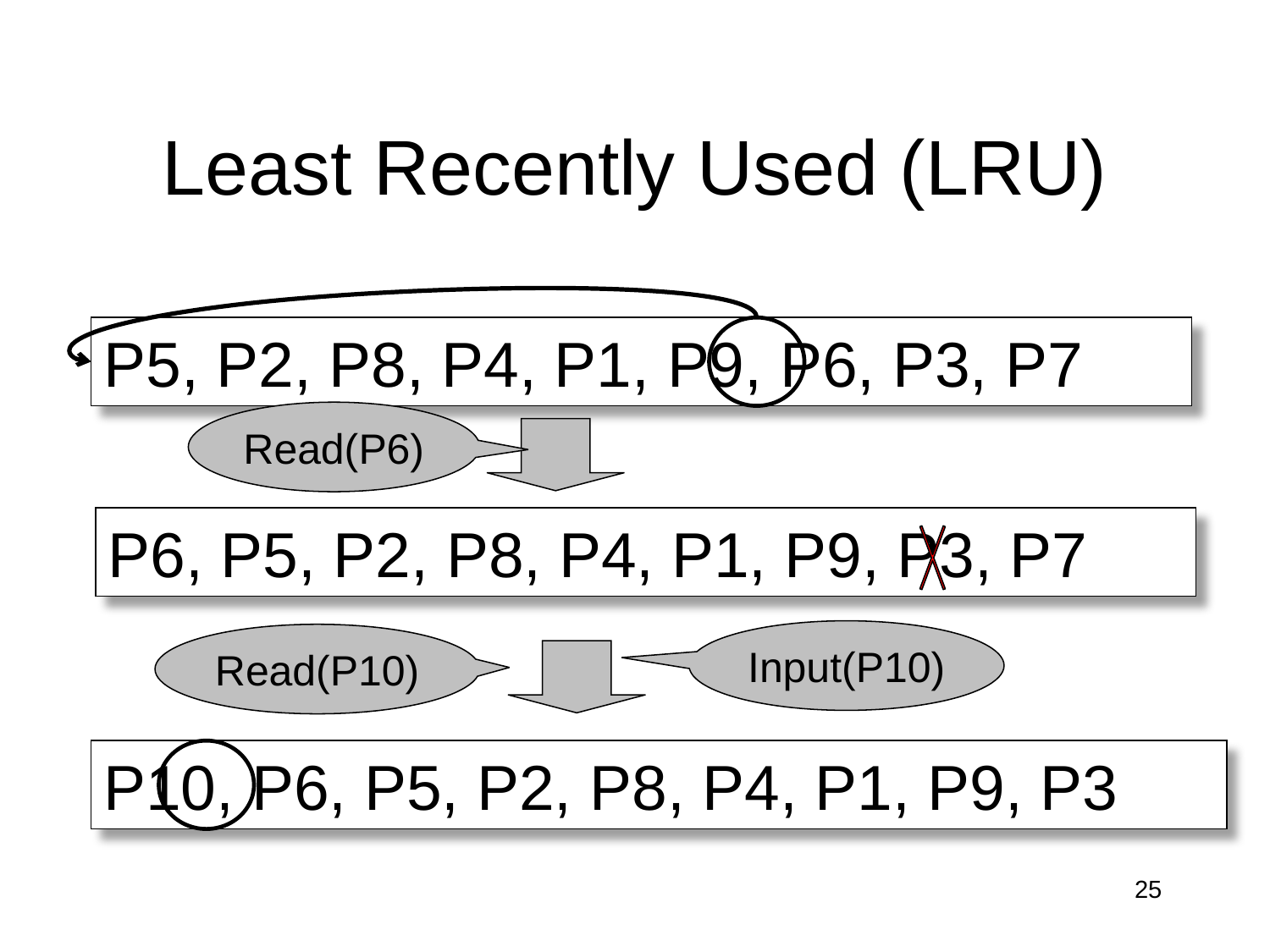

# Least Recently Used (LRU)
P5, P2, P8, P4, P1, P9, P6, P3, P7

Read(P6)

P6, P5, P2, P8, P4, P1, P9, P3, P7
Input(P10)
Read(P10)

P10, P6, P5, P2, P8, P4, P1, P9, P3

25